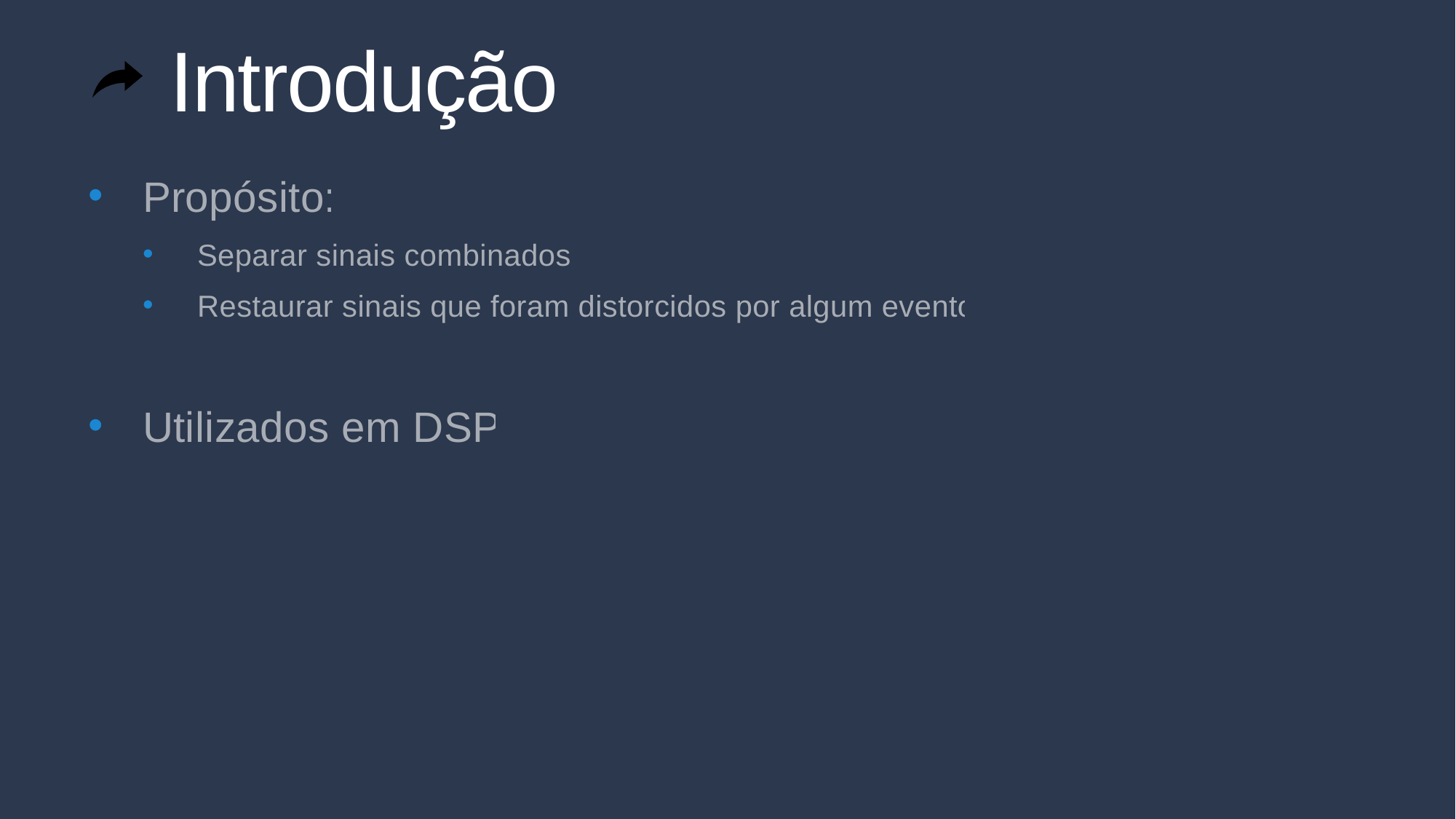

# Introdução
Propósito:
Separar sinais combinados;
Restaurar sinais que foram distorcidos por algum evento;

Utilizados em DSP